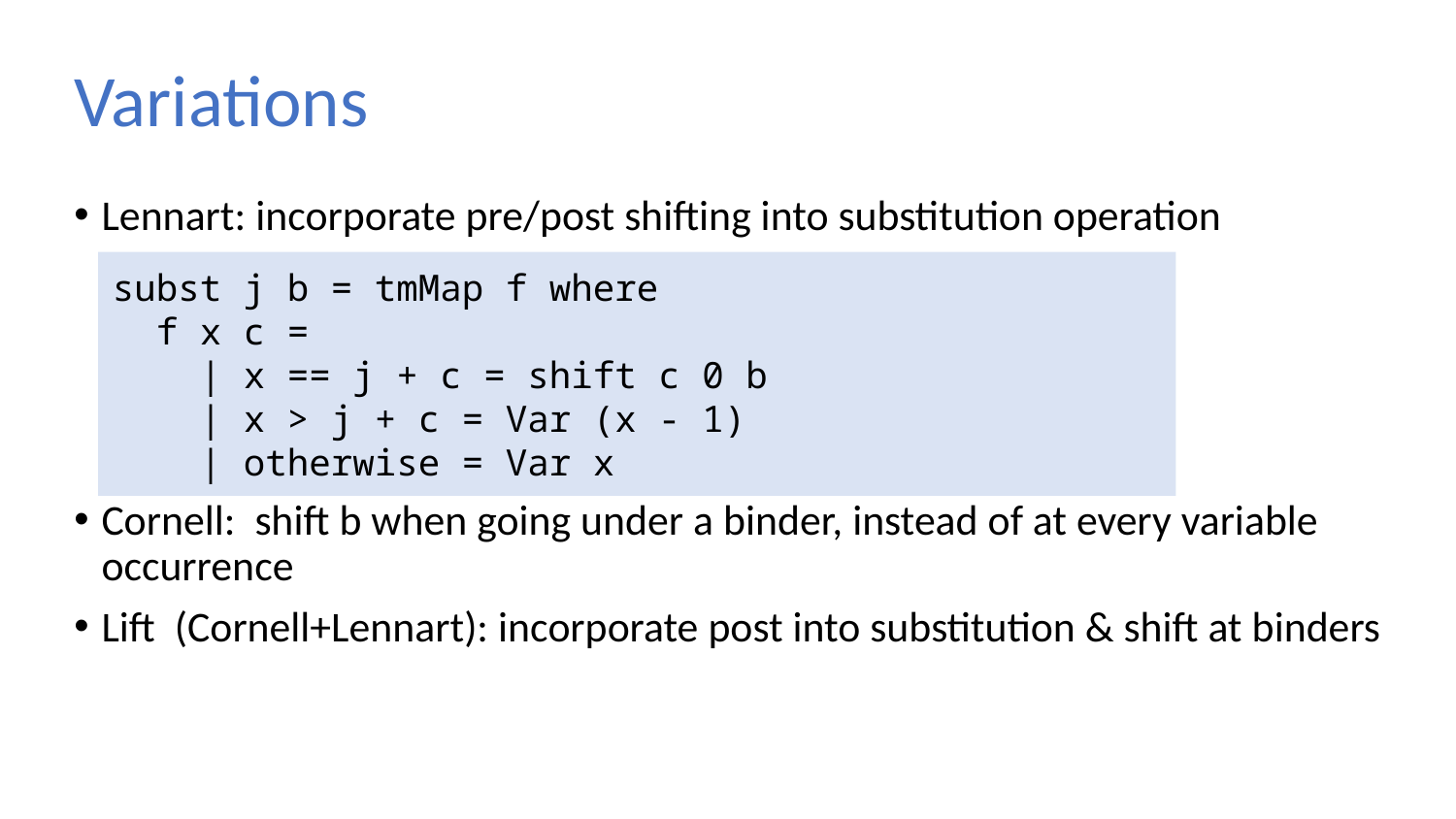

# Variations
Lennart: incorporate pre/post shifting into substitution operation

Cornell:  shift b when going under a binder, instead of at every variable occurrence
Lift  (Cornell+Lennart): incorporate post into substitution & shift at binders
subst j b = tmMap f where
  f x c =
    | x == j + c = shift c 0 b
    | x > j + c = Var (x - 1)
    | otherwise = Var x